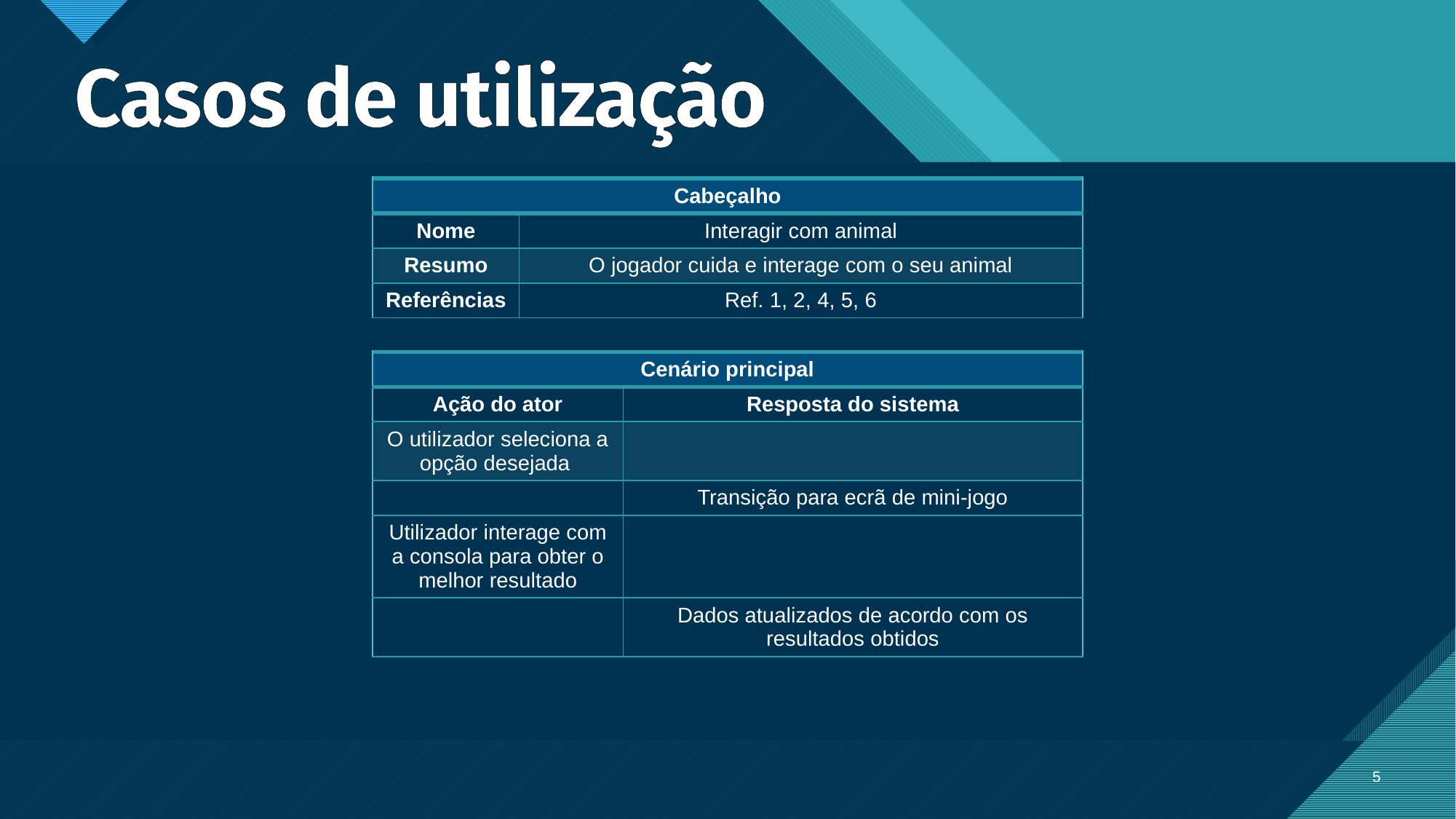

# Casos de utilização
| Cabeçalho | Função |
| --- | --- |
| Nome | Interagir com animal |
| Resumo | O jogador cuida e interage com o seu animal |
| Referências | Ref. 1, 2, 4, 5, 6 |
| Cenário principal | Função |
| --- | --- |
| Ação do ator | Resposta do sistema |
| O utilizador seleciona a opção desejada |  |
|  | Transição para ecrã de mini-jogo |
| Utilizador interage com a consola para obter o melhor resultado |  |
|  | Dados atualizados de acordo com os resultados obtidos |
5